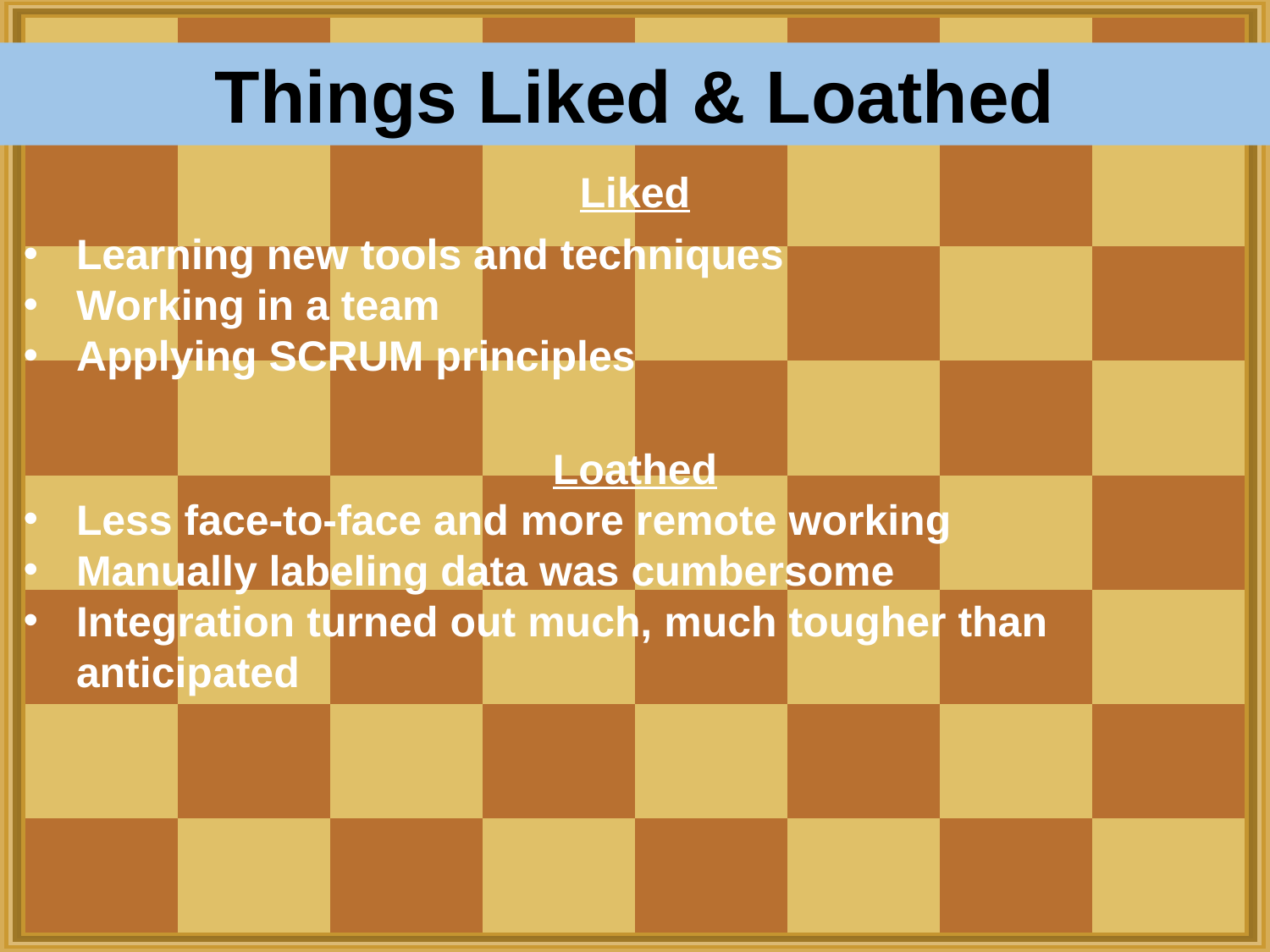

Things Liked & Loathed
Liked
Learning new tools and techniques
Working in a team
Applying SCRUM principles

Loathed
Less face-to-face and more remote working
Manually labeling data was cumbersome
Integration turned out much, much tougher than anticipated